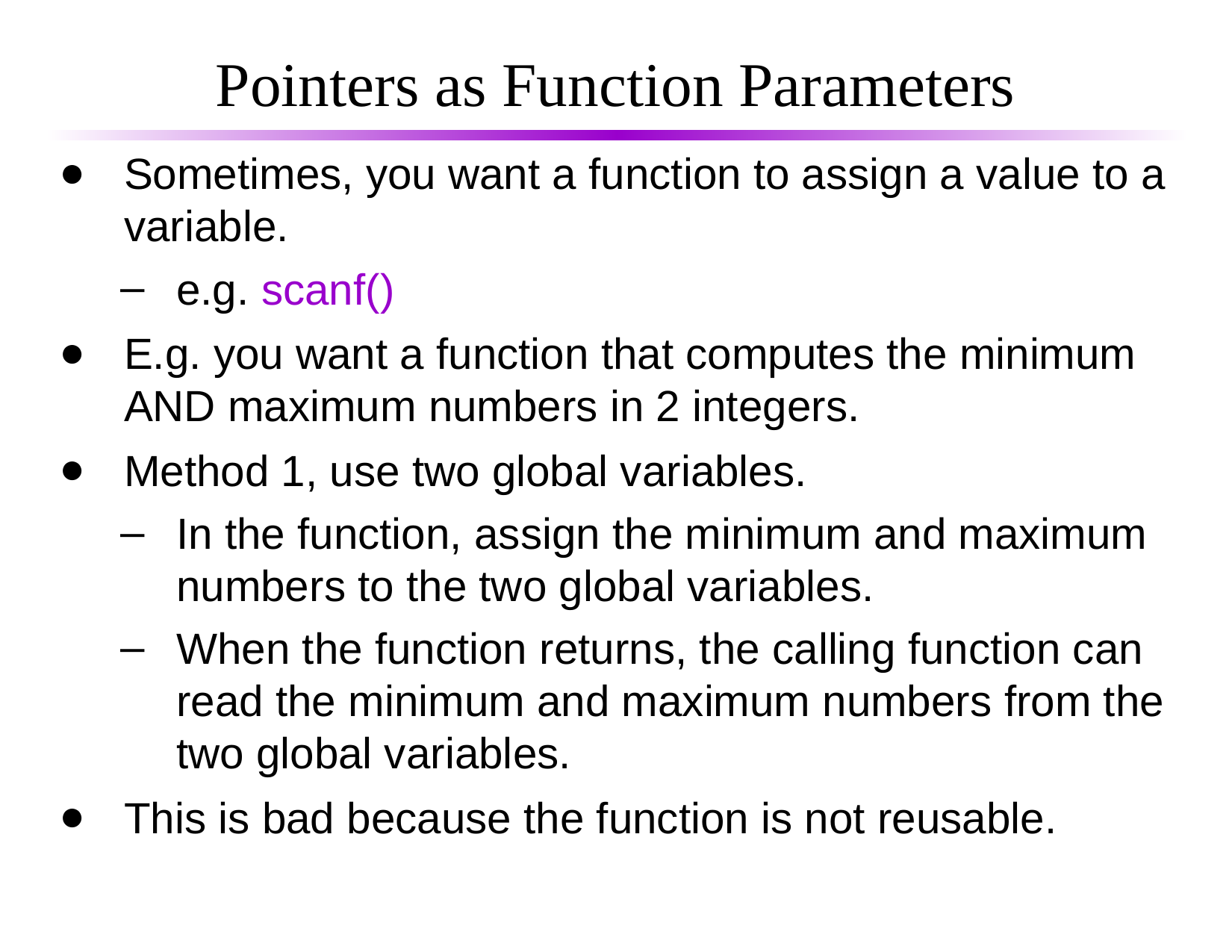

Pointers as Function Parameters
Sometimes, you want a function to assign a value to a variable.
e.g. scanf()
E.g. you want a function that computes the minimum AND maximum numbers in 2 integers.
Method 1, use two global variables.
In the function, assign the minimum and maximum numbers to the two global variables.
When the function returns, the calling function can read the minimum and maximum numbers from the two global variables.
This is bad because the function is not reusable.